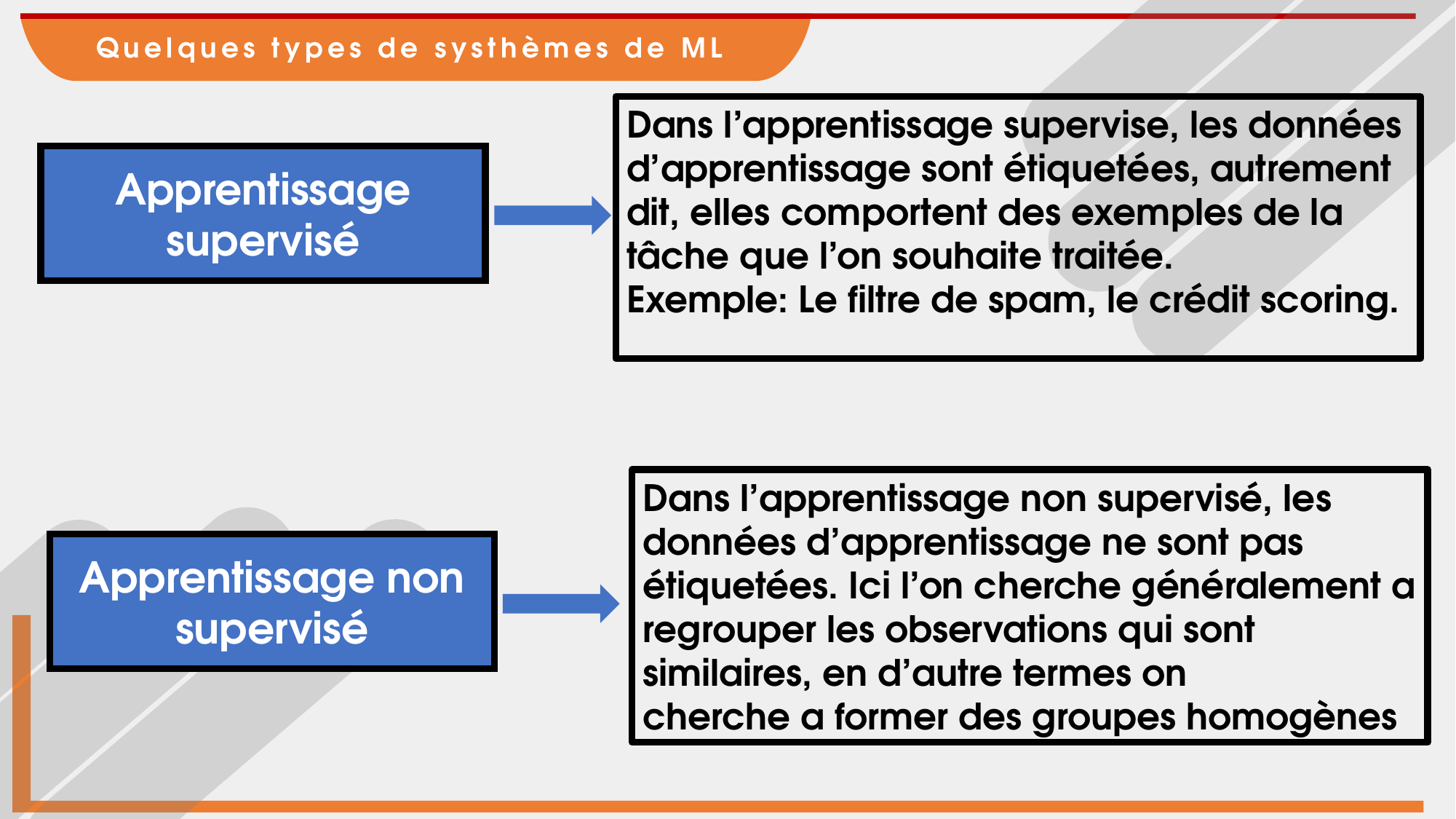

Quelques types de systhèmes de ML

Dans l’apprentissage supervise, les données d’apprentissage sont étiquetées, autrement dit, elles comportent des exemples de la tâche que l’on souhaite traitée.
Exemple: Le filtre de spam, le crédit scoring.

Apprentissage supervisé

Dans l’apprentissage non supervisé, les données d’apprentissage ne sont pas étiquetées. Ici l’on cherche généralement a regrouper les observations qui sont similaires, en d’autre termes on
cherche a former des groupes homogènes
Apprentissage non supervisé